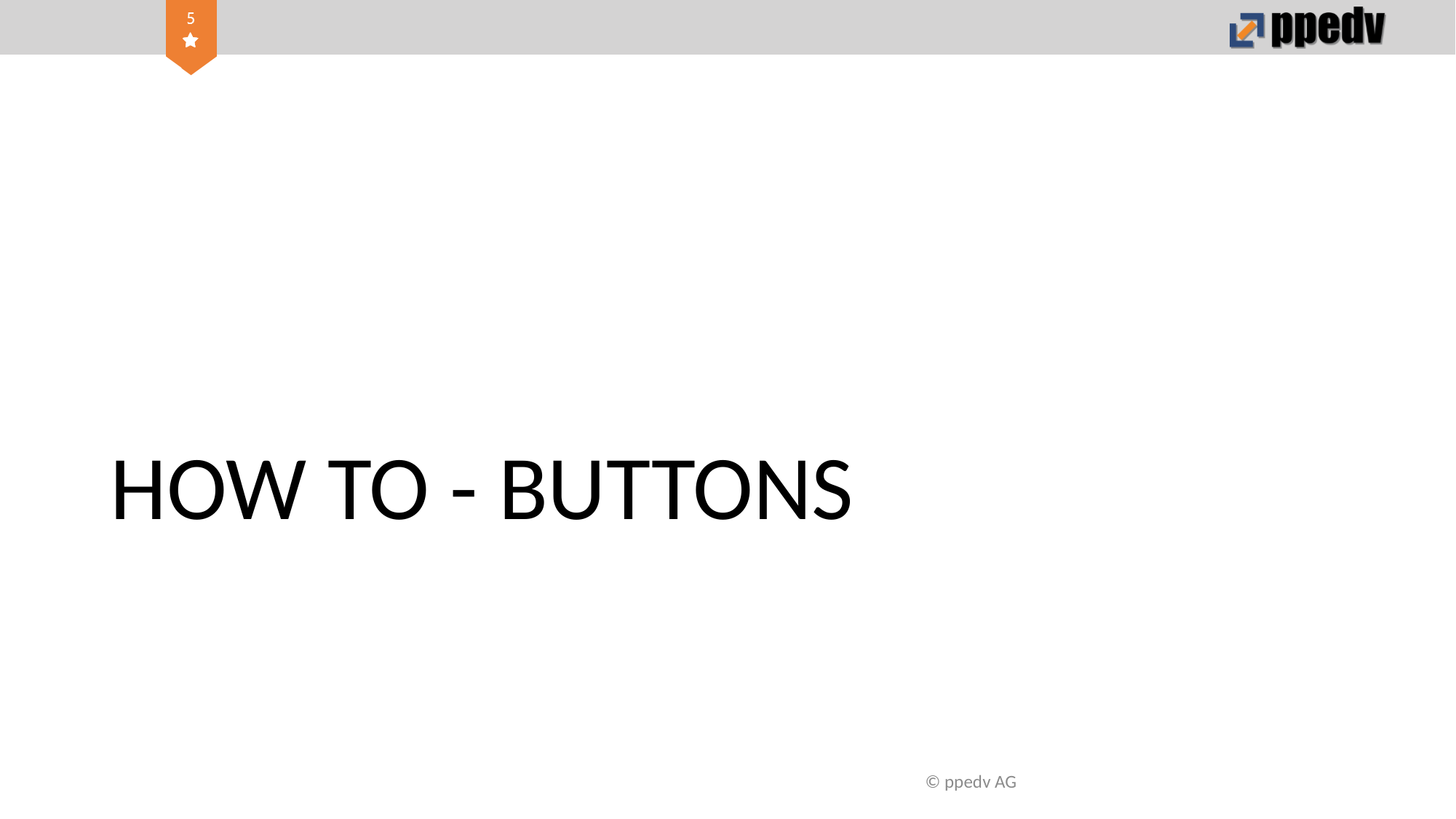

# HOW TO - BUTTONS

© ppedv AG